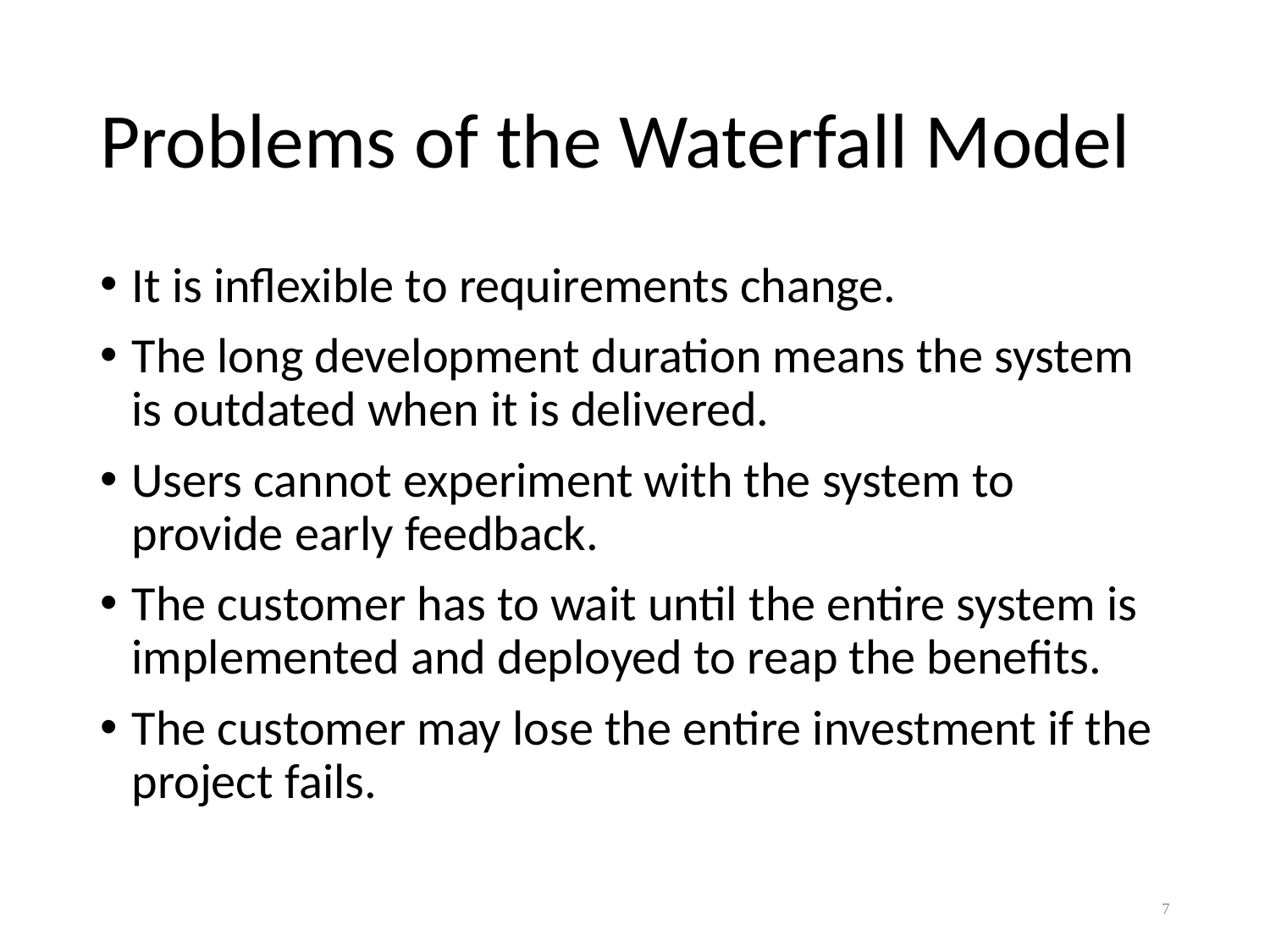

# Problems of the Waterfall Model
It is inflexible to requirements change.
The long development duration means the system is outdated when it is delivered.
Users cannot experiment with the system to provide early feedback.
The customer has to wait until the entire system is implemented and deployed to reap the benefits.
The customer may lose the entire investment if the project fails.
7